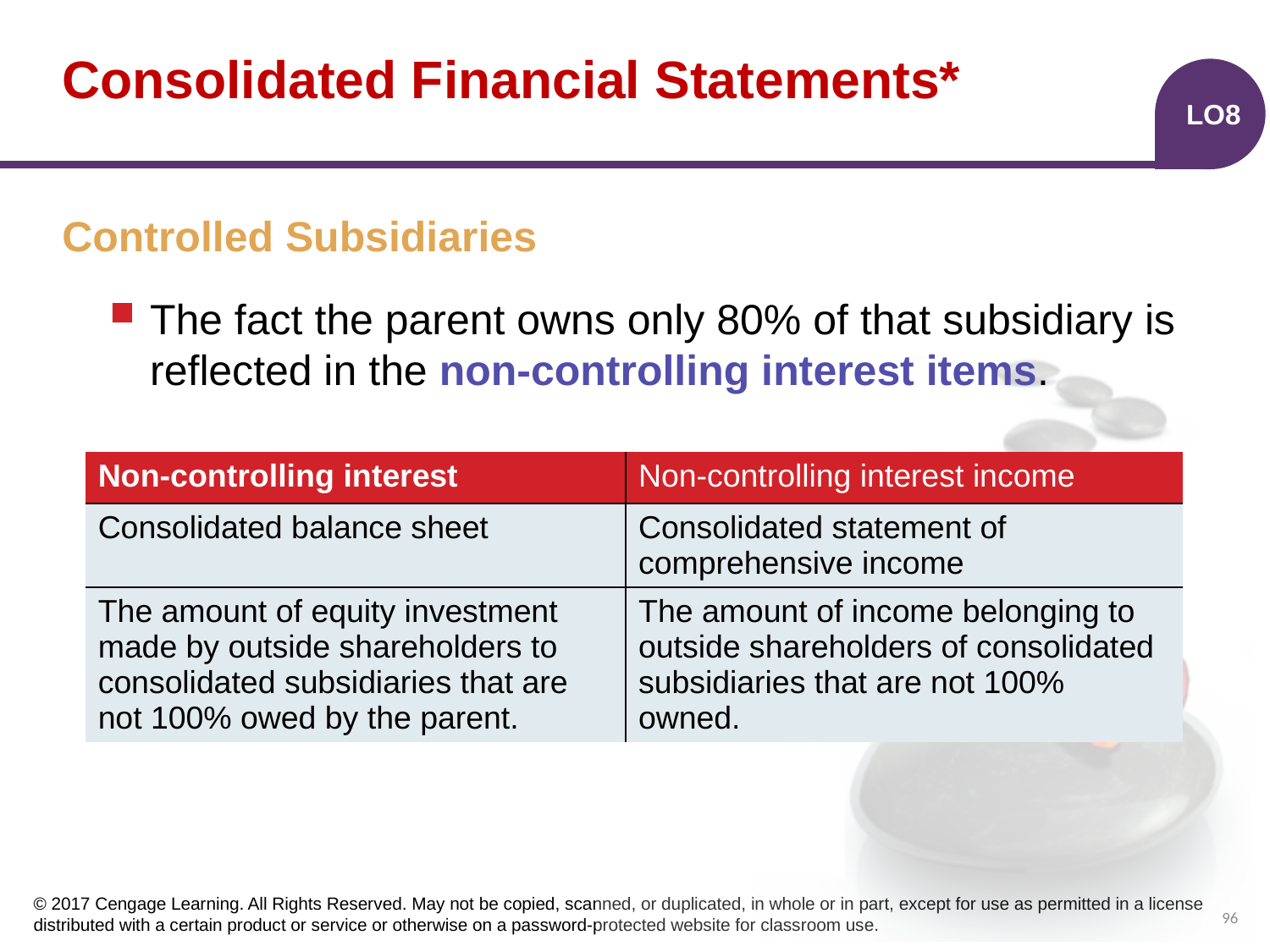

# Consolidated Financial Statements*
LO8
Controlled Subsidiaries
The fact the parent owns only 80% of that subsidiary is reflected in the non-controlling interest items.
| Non-controlling interest | Non-controlling interest income |
| --- | --- |
| Consolidated balance sheet | Consolidated statement of comprehensive income |
| The amount of equity investment made by outside shareholders to consolidated subsidiaries that are not 100% owed by the parent. | The amount of income belonging to outside shareholders of consolidated subsidiaries that are not 100% owned. |

96